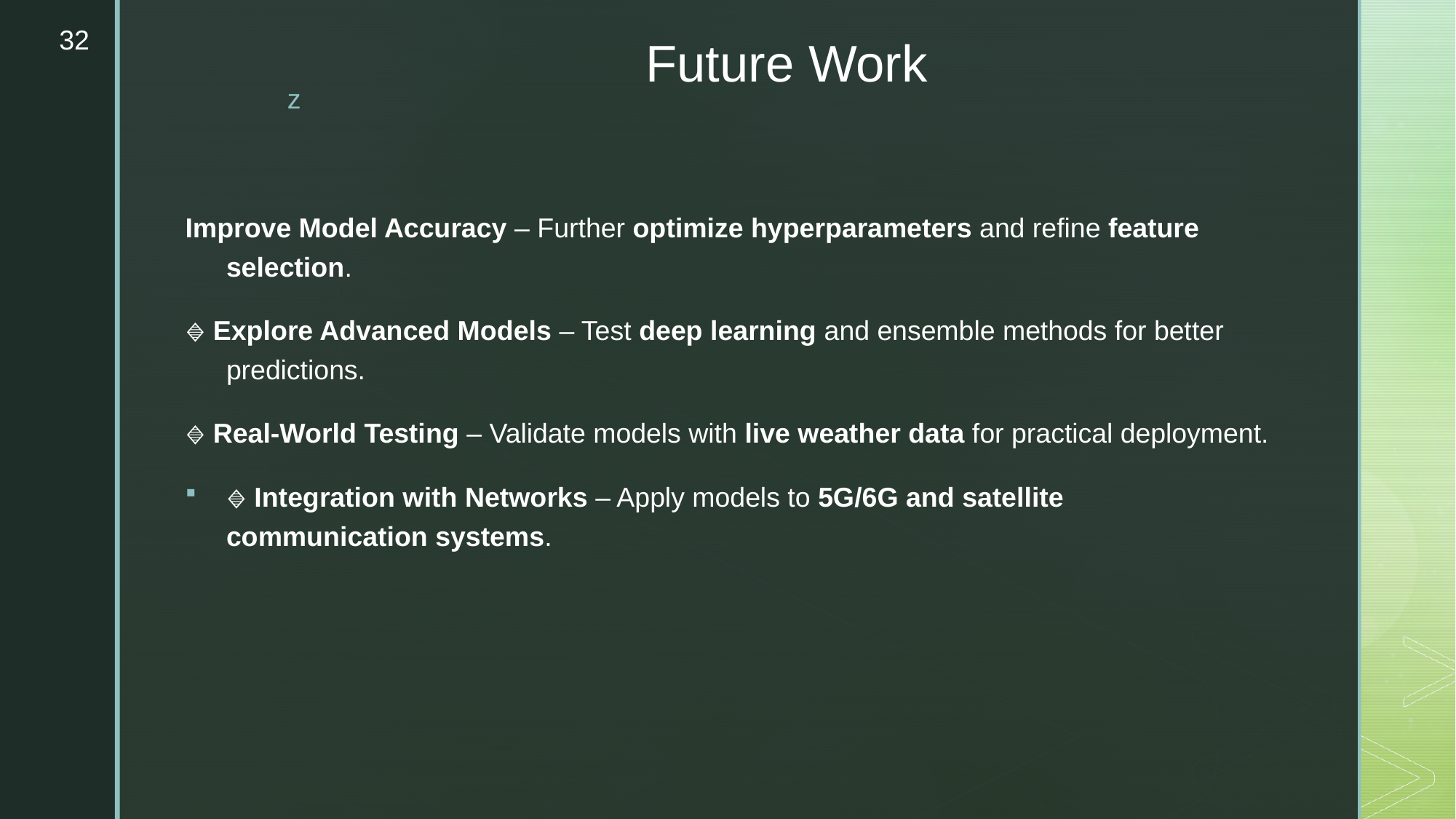

32
# Future Work
Improve Model Accuracy – Further optimize hyperparameters and refine feature selection.
🔹 Explore Advanced Models – Test deep learning and ensemble methods for better predictions.
🔹 Real-World Testing – Validate models with live weather data for practical deployment.
🔹 Integration with Networks – Apply models to 5G/6G and satellite communication systems.